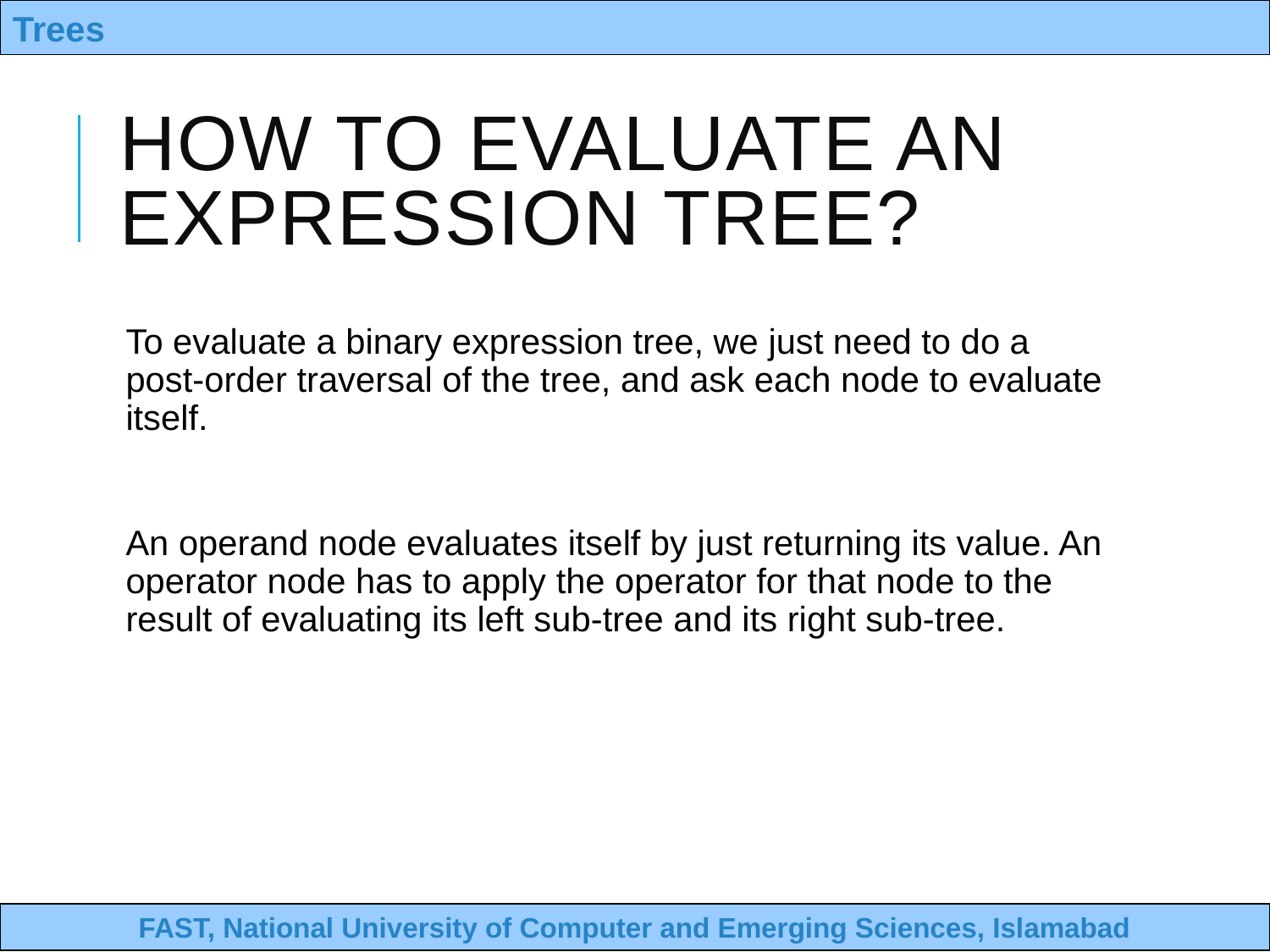

# How to evaluate an expression tree?
To evaluate a binary expression tree, we just need to do a post-order traversal of the tree, and ask each node to evaluate itself.

An operand node evaluates itself by just returning its value. An operator node has to apply the operator for that node to the result of evaluating its left sub-tree and its right sub-tree.